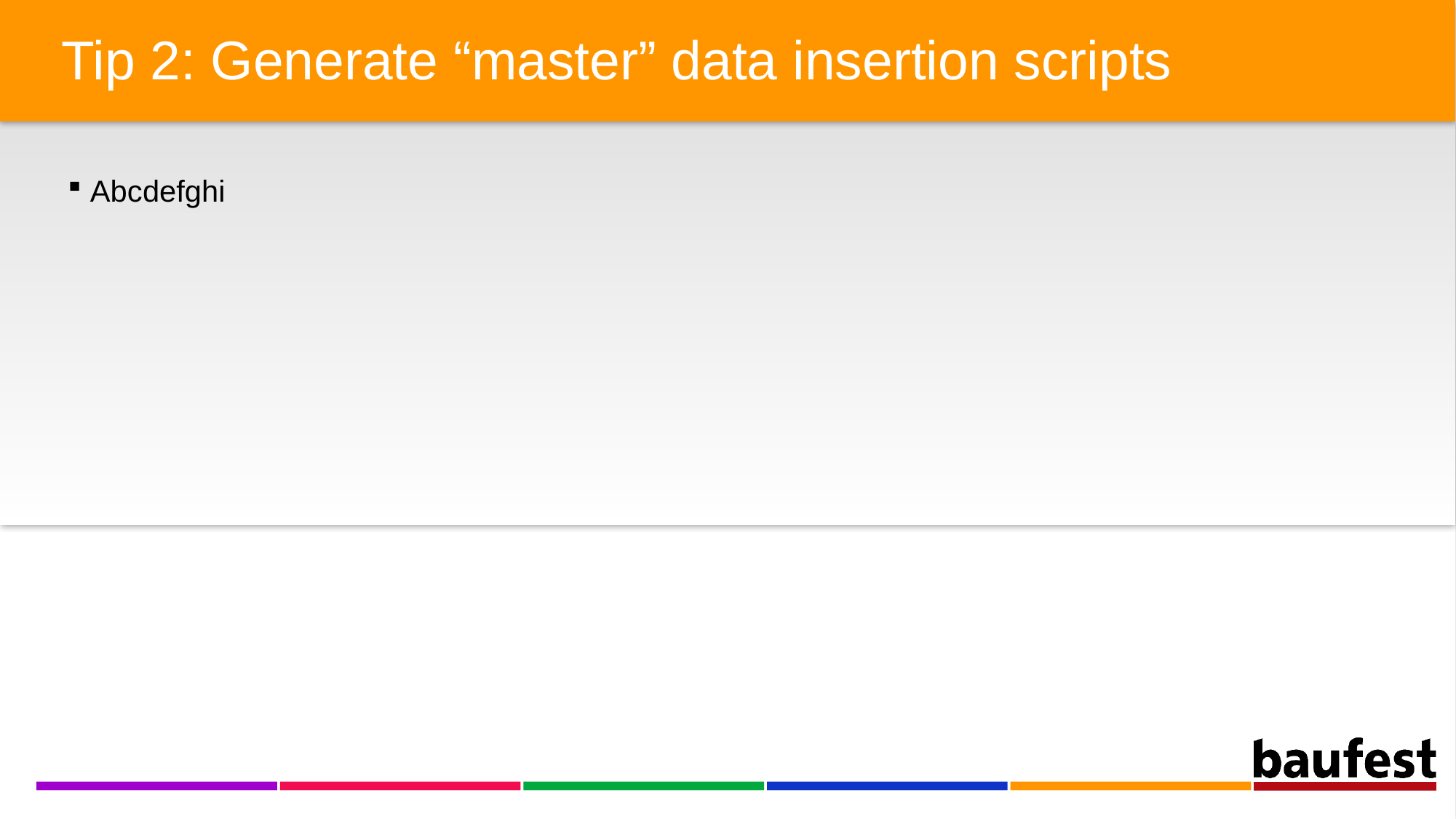

Tip 2: Generate “master” data insertion scripts
 Abcdefghi